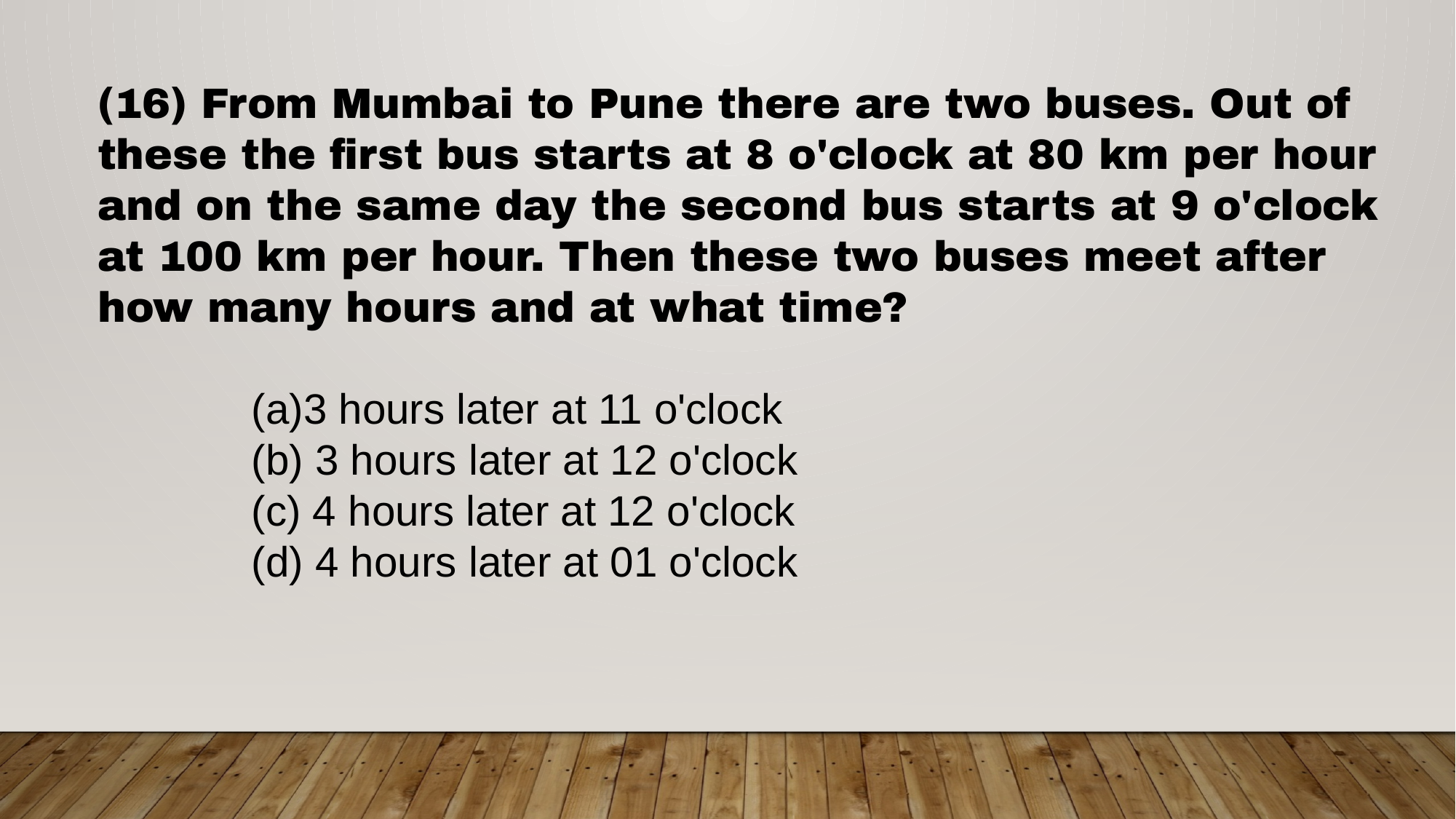

(16) From Mumbai to Pune there are two buses. Out of these the first bus starts at 8 o'clock at 80 km per hour and on the same day the second bus starts at 9 o'clock at 100 km per hour. Then these two buses meet after how many hours and at what time?

             (a)3 hours later at 11 o'clock
             (b) 3 hours later at 12 o'clock
             (c) 4 hours later at 12 o'clock
             (d) 4 hours later at 01 o'clock